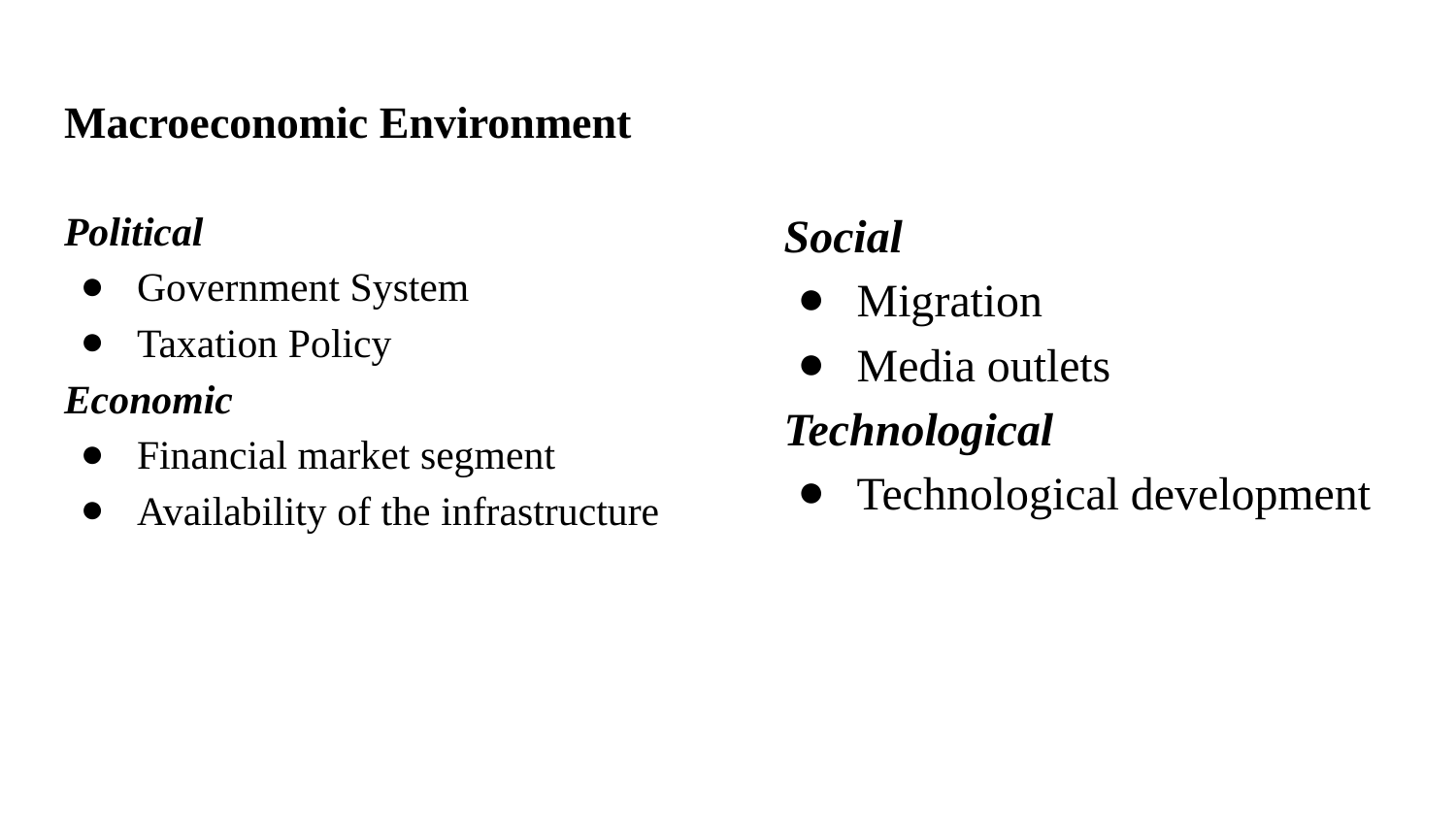

# Macroeconomic Environment
Political
Government System
Taxation Policy
Economic
Financial market segment
Availability of the infrastructure
Social
Migration
Media outlets
Technological
Technological development